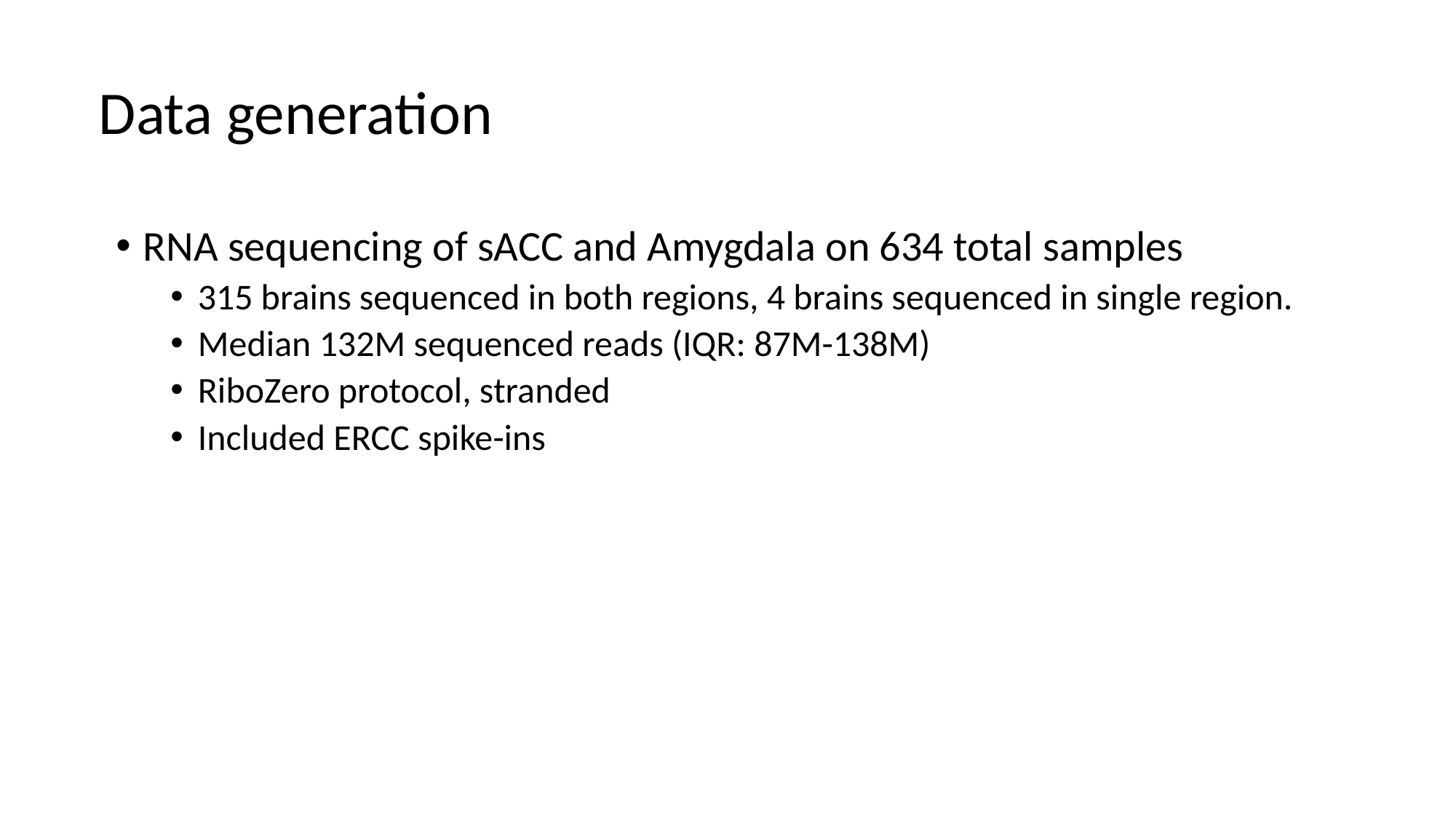

Data generation
RNA sequencing of sACC and Amygdala on 634 total samples
315 brains sequenced in both regions, 4 brains sequenced in single region.
Median 132M sequenced reads (IQR: 87M-138M)
RiboZero protocol, stranded
Included ERCC spike-ins